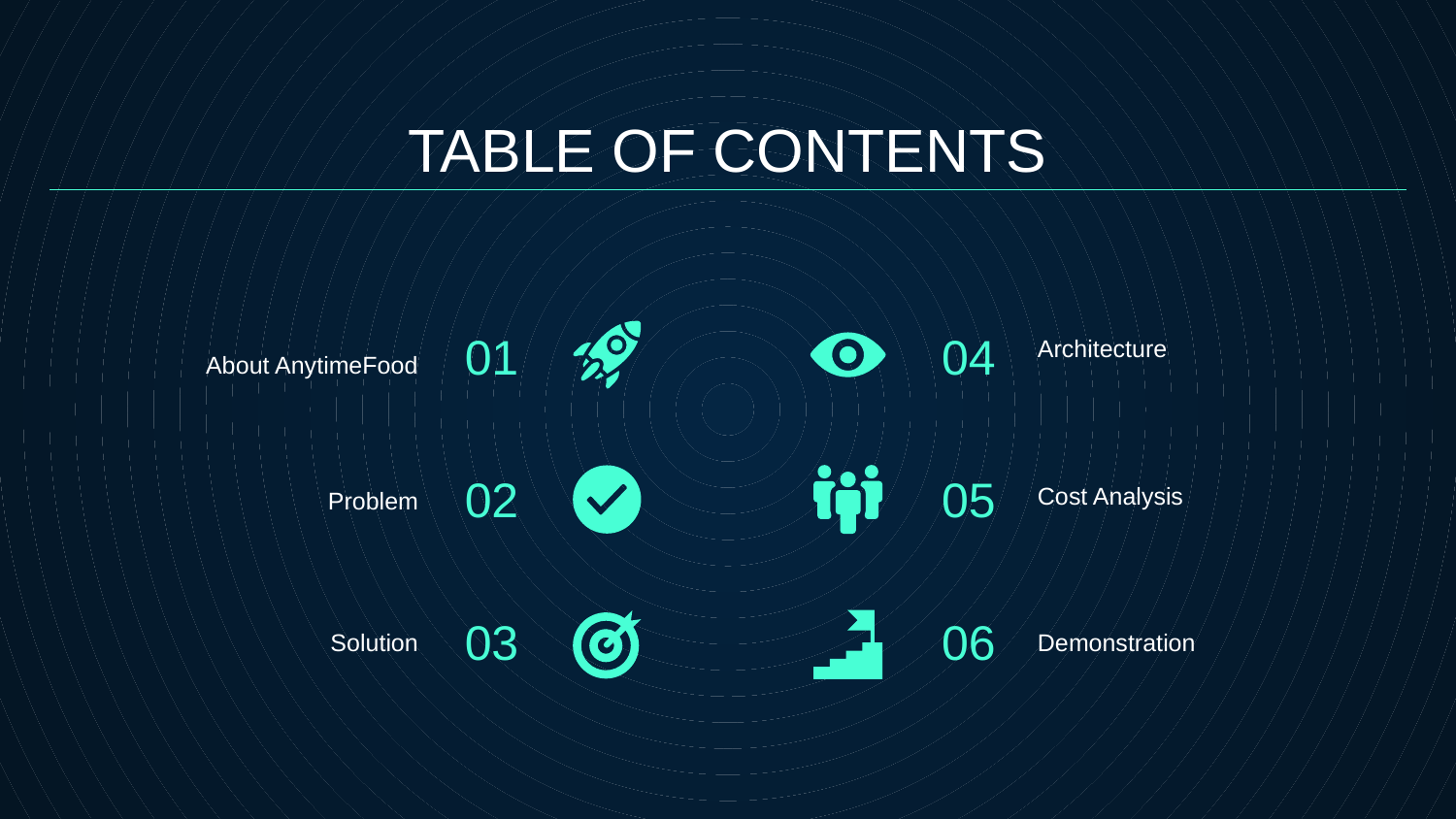

# TABLE OF CONTENTS
01
04

About AnytimeFood
Architecture

02
05

Problem
Cost Analysis

03
06

Solution
Demonstration